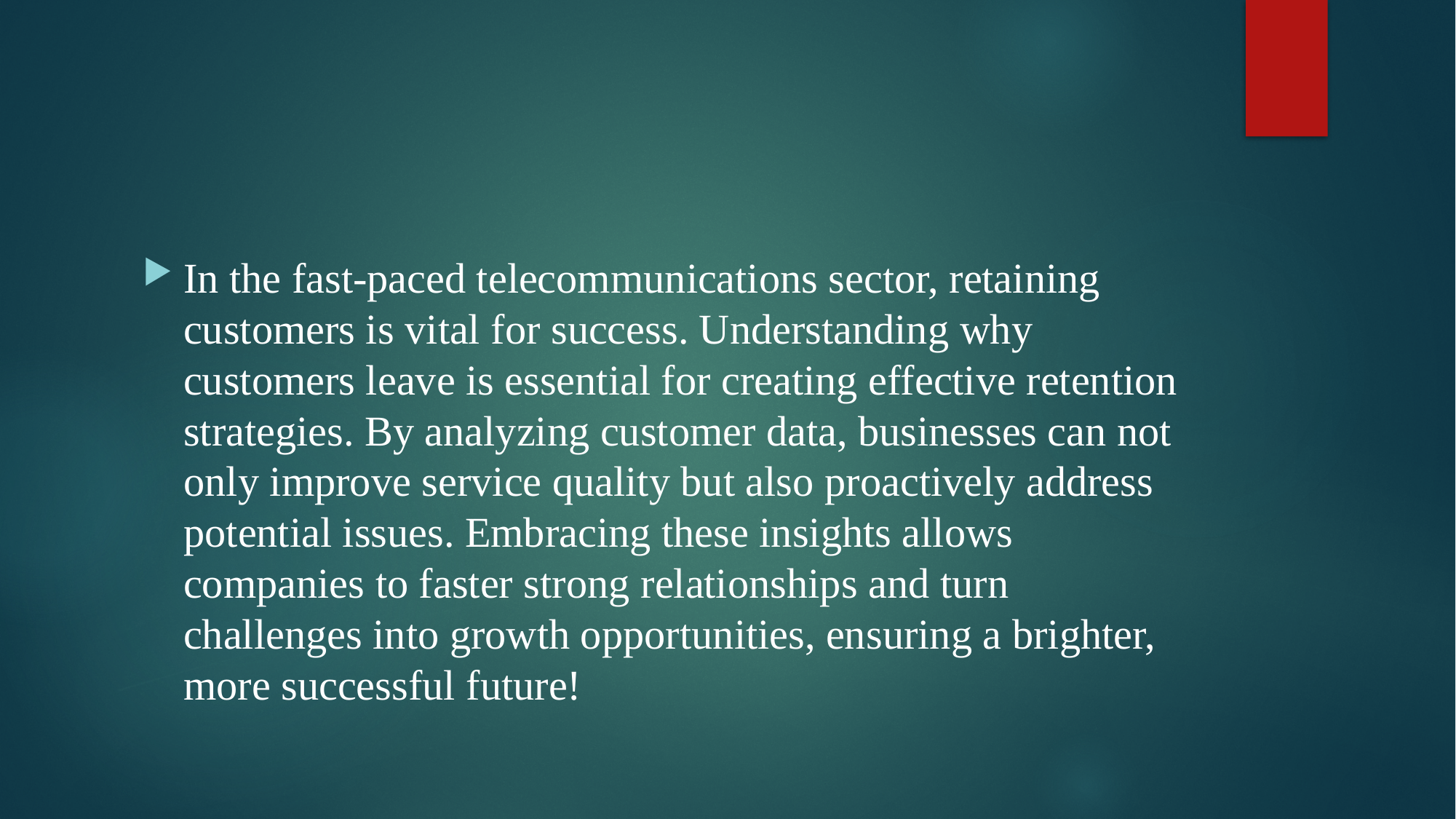

In the fast-paced telecommunications sector, retaining customers is vital for success. Understanding why customers leave is essential for creating effective retention strategies. By analyzing customer data, businesses can not only improve service quality but also proactively address potential issues. Embracing these insights allows companies to faster strong relationships and turn challenges into growth opportunities, ensuring a brighter, more successful future!